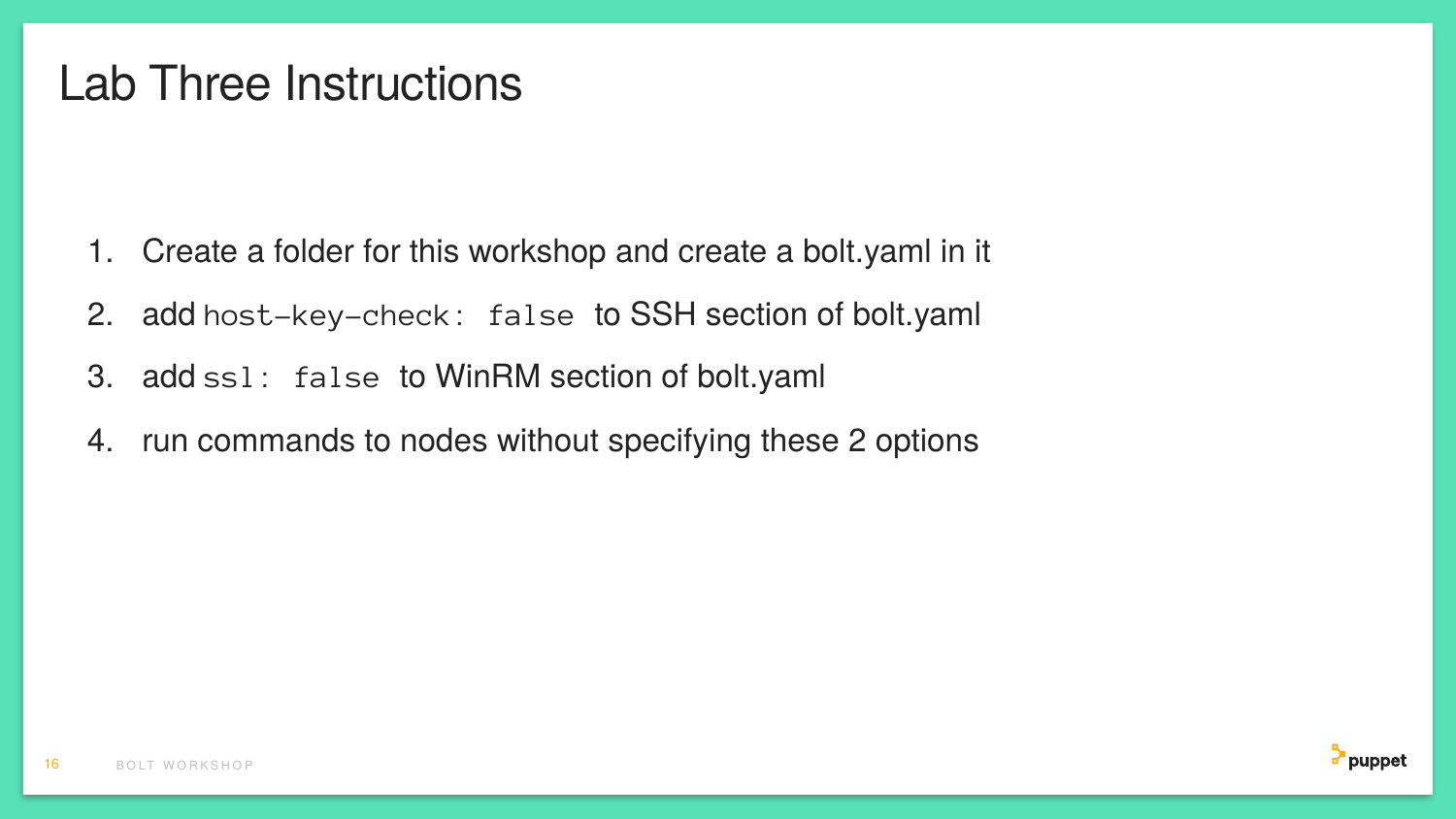

# Lab Three Instructions

Create a folder for this workshop and create a bolt.yaml in it
add host-key-check: false to SSH section of bolt.yaml
add ssl: false to WinRM section of bolt.yaml
run commands to nodes without specifying these 2 options
16
Bolt workshop
Tip: To change the frame color of these slides, just right click anywhere outside of the slide, (or on its thumbnail in the left panel) and choose “Format Background”. Then change the background color in the “Format Background” panel to the right.